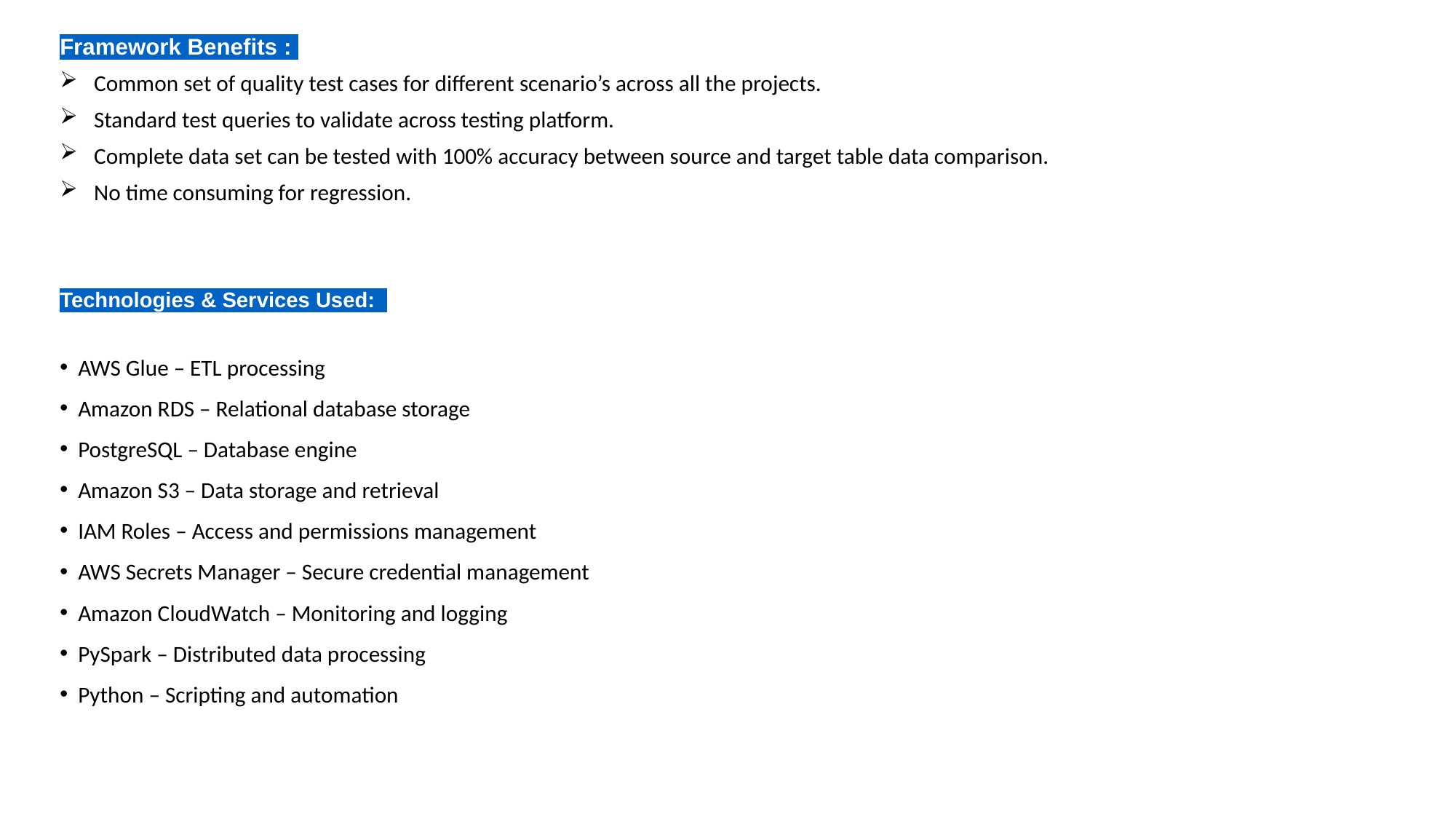

Framework Benefits :
Common set of quality test cases for different scenario’s across all the projects.
Standard test queries to validate across testing platform.
Complete data set can be tested with 100% accuracy between source and target table data comparison.
No time consuming for regression.

Technologies & Services Used:

  AWS Glue – ETL processing
  Amazon RDS – Relational database storage
  PostgreSQL – Database engine
  Amazon S3 – Data storage and retrieval
  IAM Roles – Access and permissions management
  AWS Secrets Manager – Secure credential management
  Amazon CloudWatch – Monitoring and logging
  PySpark – Distributed data processing
  Python – Scripting and automation